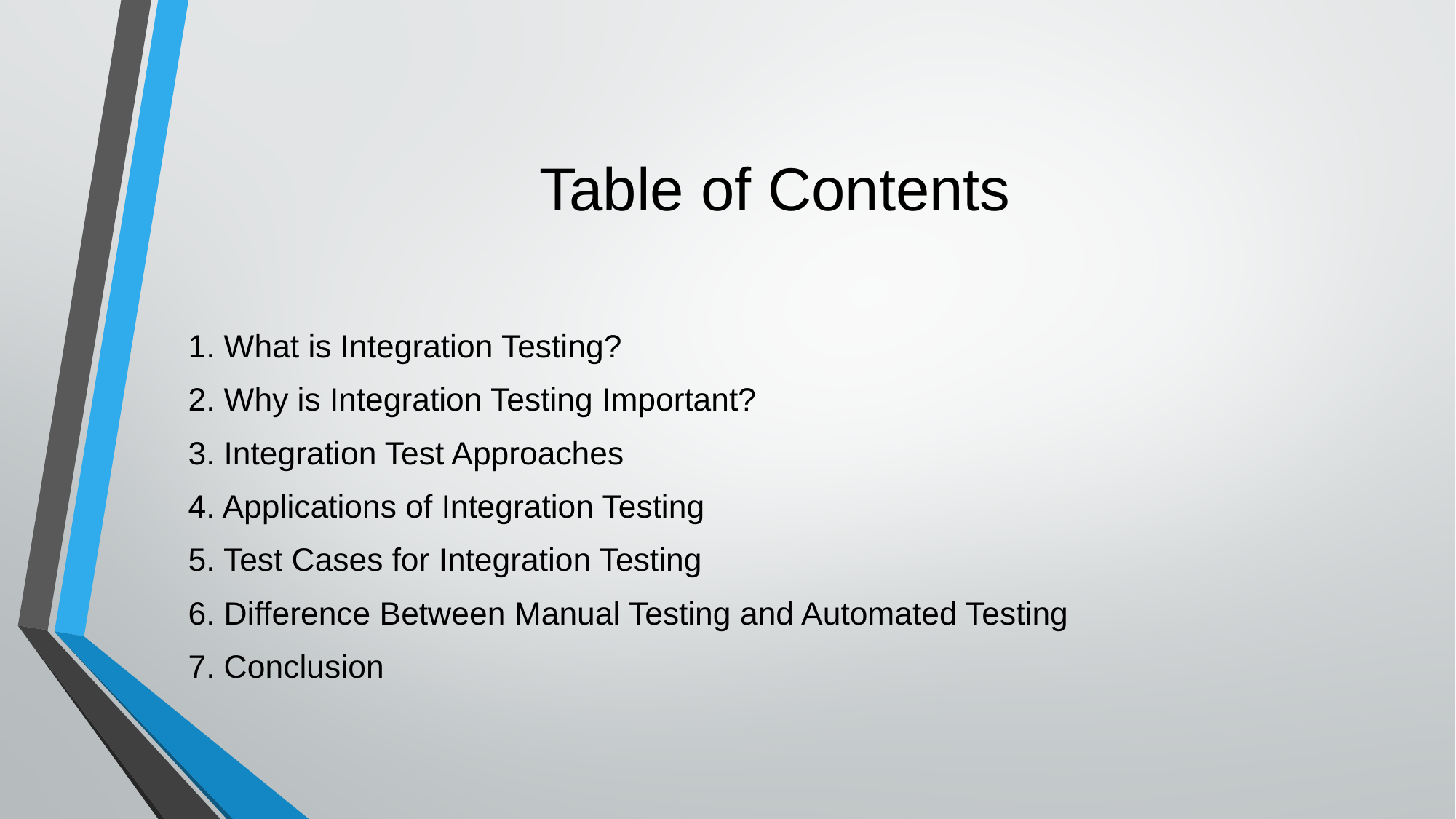

# Table of Contents
1. What is Integration Testing?
2. Why is Integration Testing Important?
3. Integration Test Approaches
4. Applications of Integration Testing
5. Test Cases for Integration Testing
6. Difference Between Manual Testing and Automated Testing
7. Conclusion